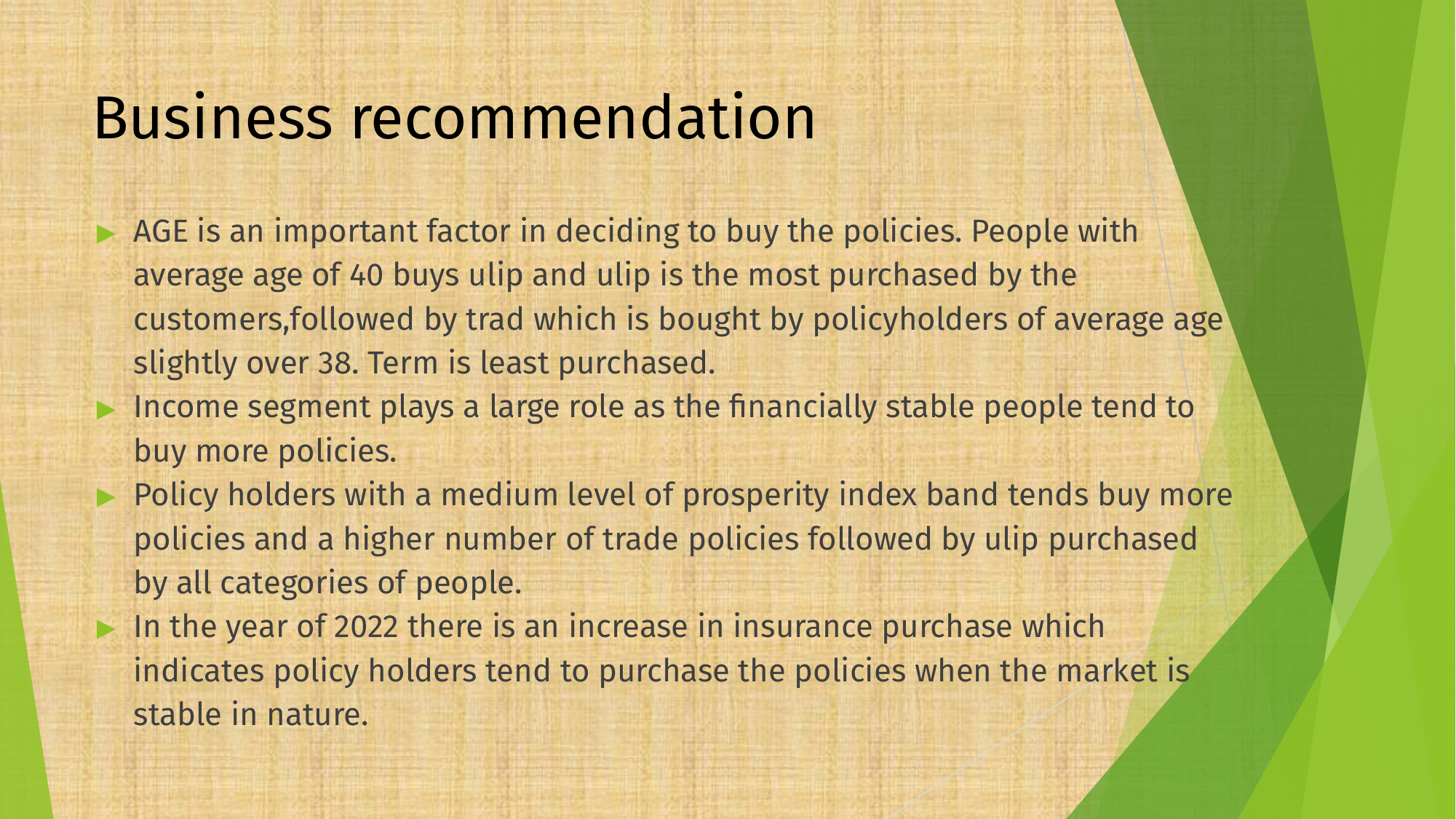

# Business recommendation
AGE is an important factor in deciding to buy the policies. People with average age of 40 buys ulip and ulip is the most purchased by the customers,followed by trad which is bought by policyholders of average age slightly over 38. Term is least purchased.
Income segment plays a large role as the financially stable people tend to buy more policies.
Policy holders with a medium level of prosperity index band tends buy more policies and a higher number of trade policies followed by ulip purchased by all categories of people.
In the year of 2022 there is an increase in insurance purchase which indicates policy holders tend to purchase the policies when the market is stable in nature.